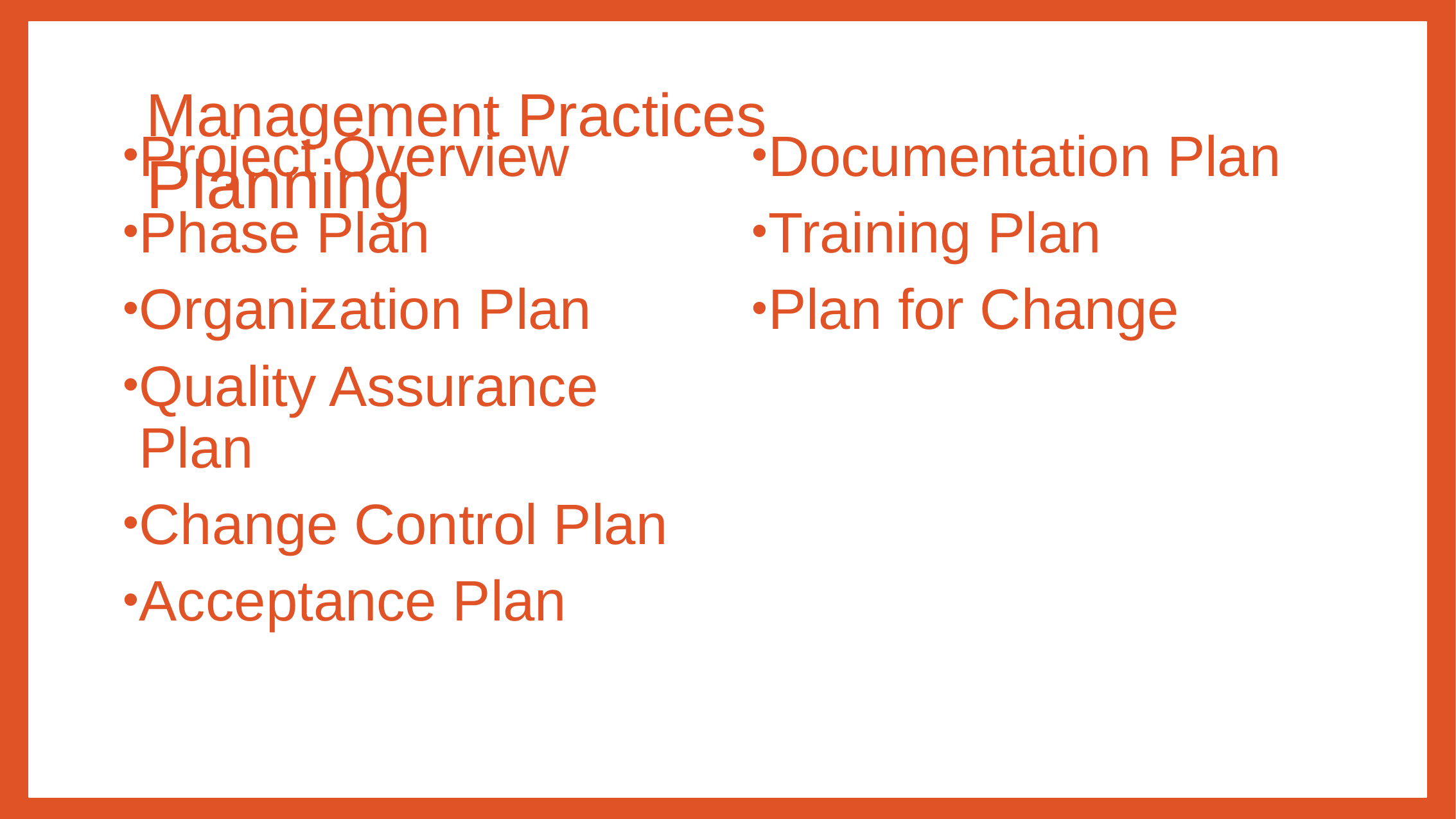

# Management Practices Planning
Project Overview
Phase Plan
Organization Plan
Quality Assurance Plan
Change Control Plan
Acceptance Plan
Documentation Plan
Training Plan
Plan for Change